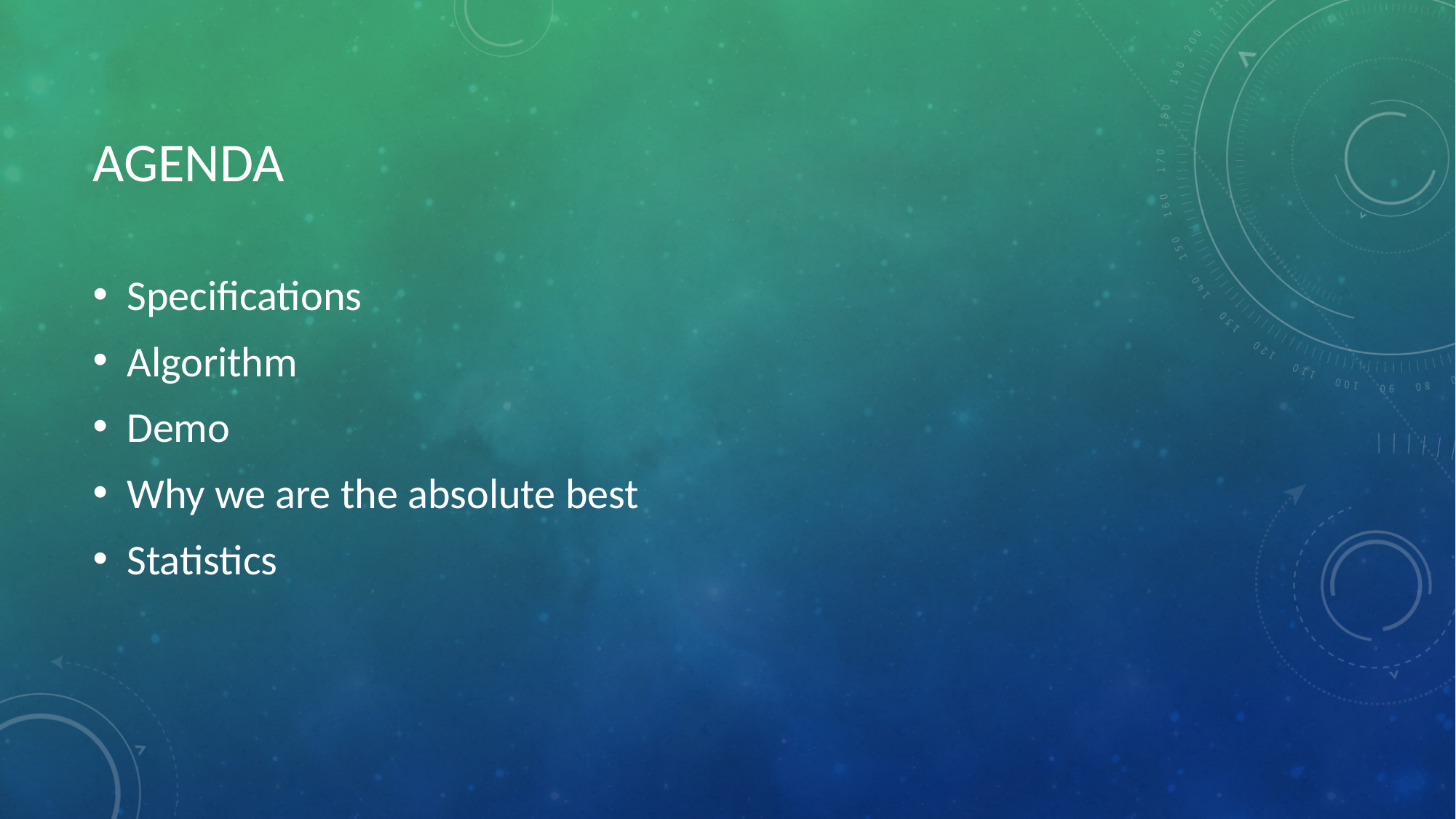

# AGENDA
Specifications
Algorithm
Demo
Why we are the absolute best
Statistics